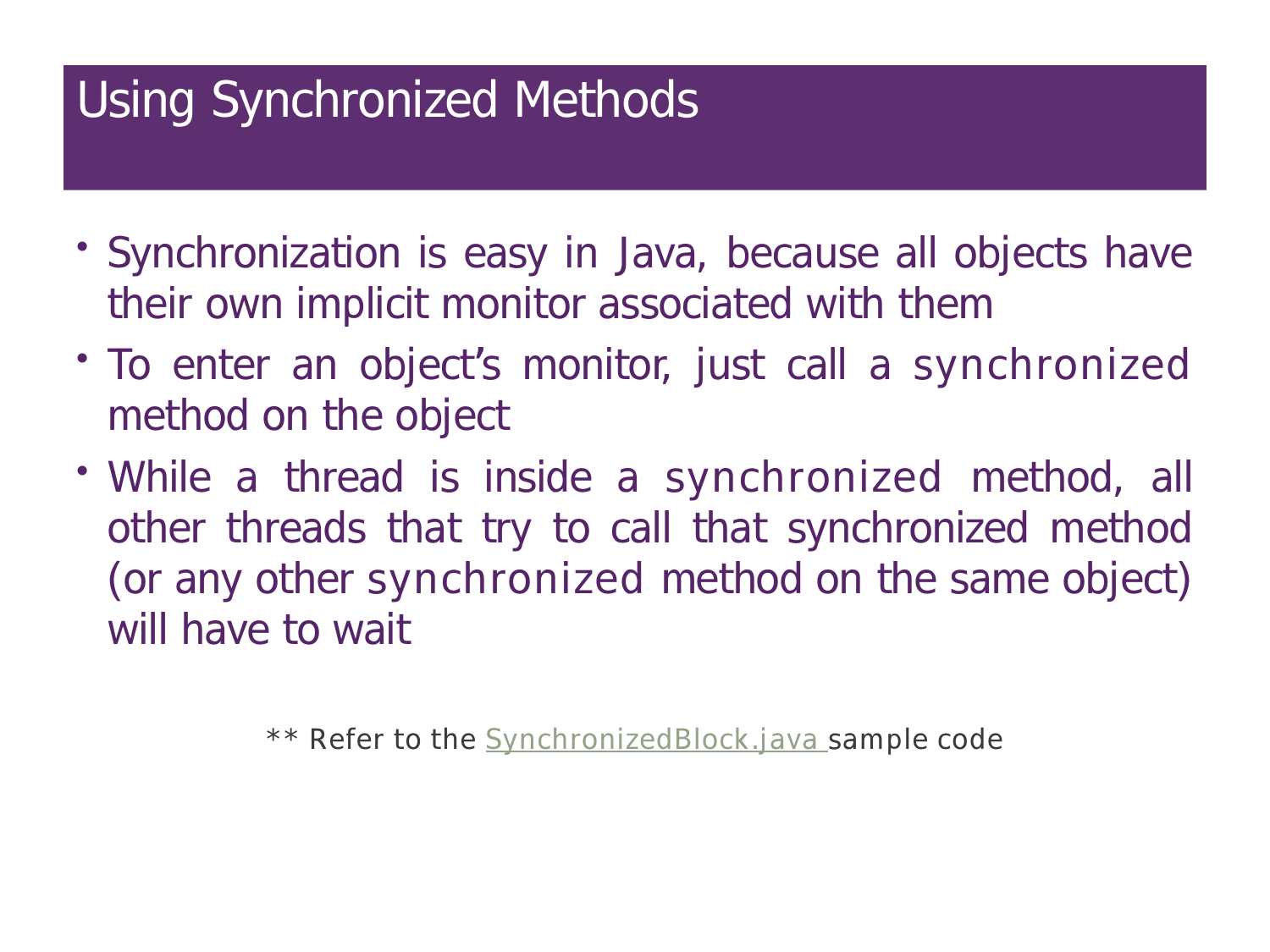

# Using Synchronized Methods
Synchronization is easy in Java, because all objects have their own implicit monitor associated with them
To enter an object’s monitor, just call a synchronized method on the object
While a thread is inside a synchronized method, all other threads that try to call that synchronized method (or any other synchronized method on the same object) will have to wait

** Refer to the SynchronizedBlock.java sample code